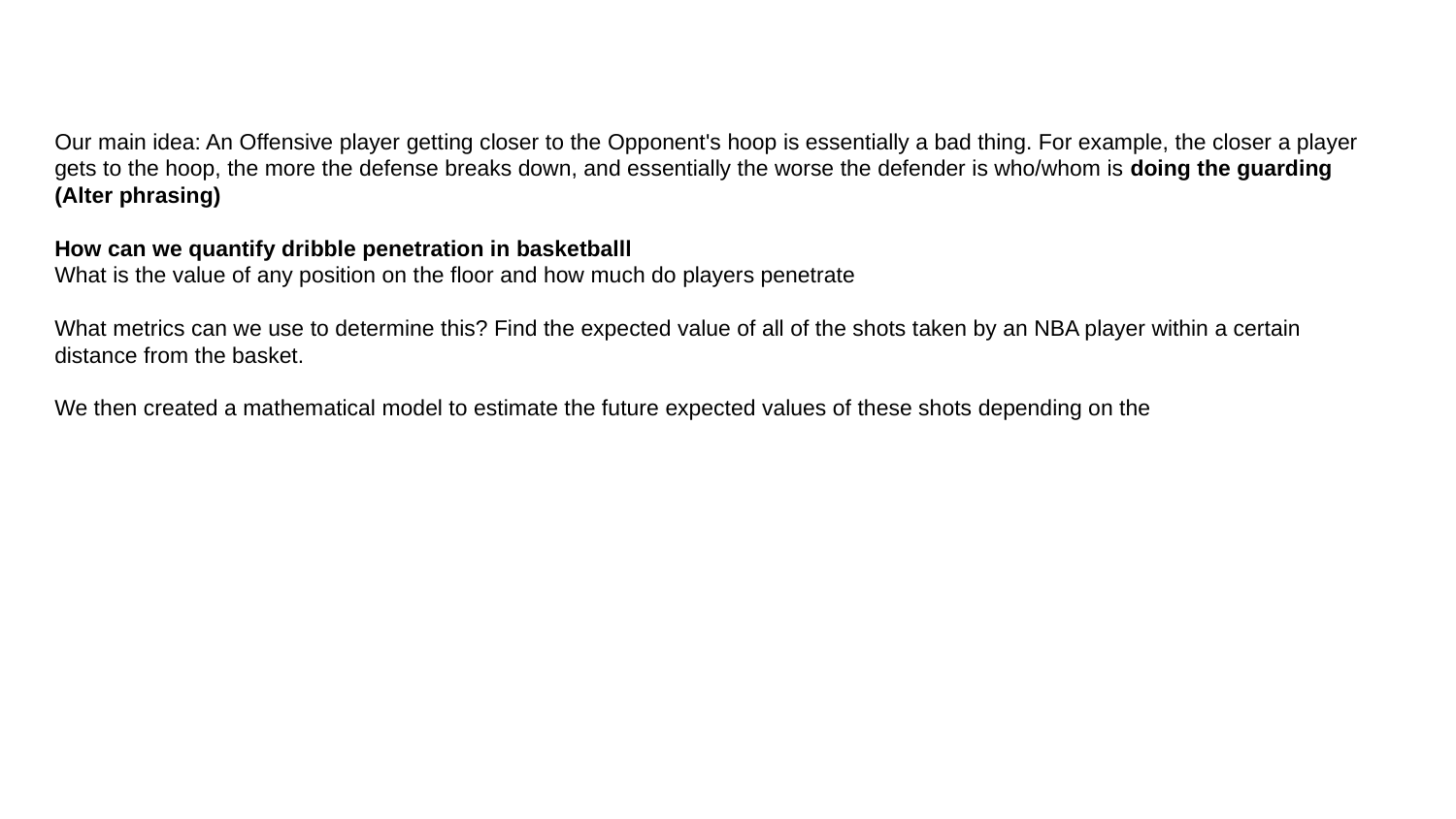

# Our main idea: An Offensive player getting closer to the Opponent's hoop is essentially a bad thing. For example, the closer a player gets to the hoop, the more the defense breaks down, and essentially the worse the defender is who/whom is doing the guarding (Alter phrasing)

How can we quantify dribble penetration in basketballl
What is the value of any position on the floor and how much do players penetrate

What metrics can we use to determine this? Find the expected value of all of the shots taken by an NBA player within a certain distance from the basket.

We then created a mathematical model to estimate the future expected values of these shots depending on the